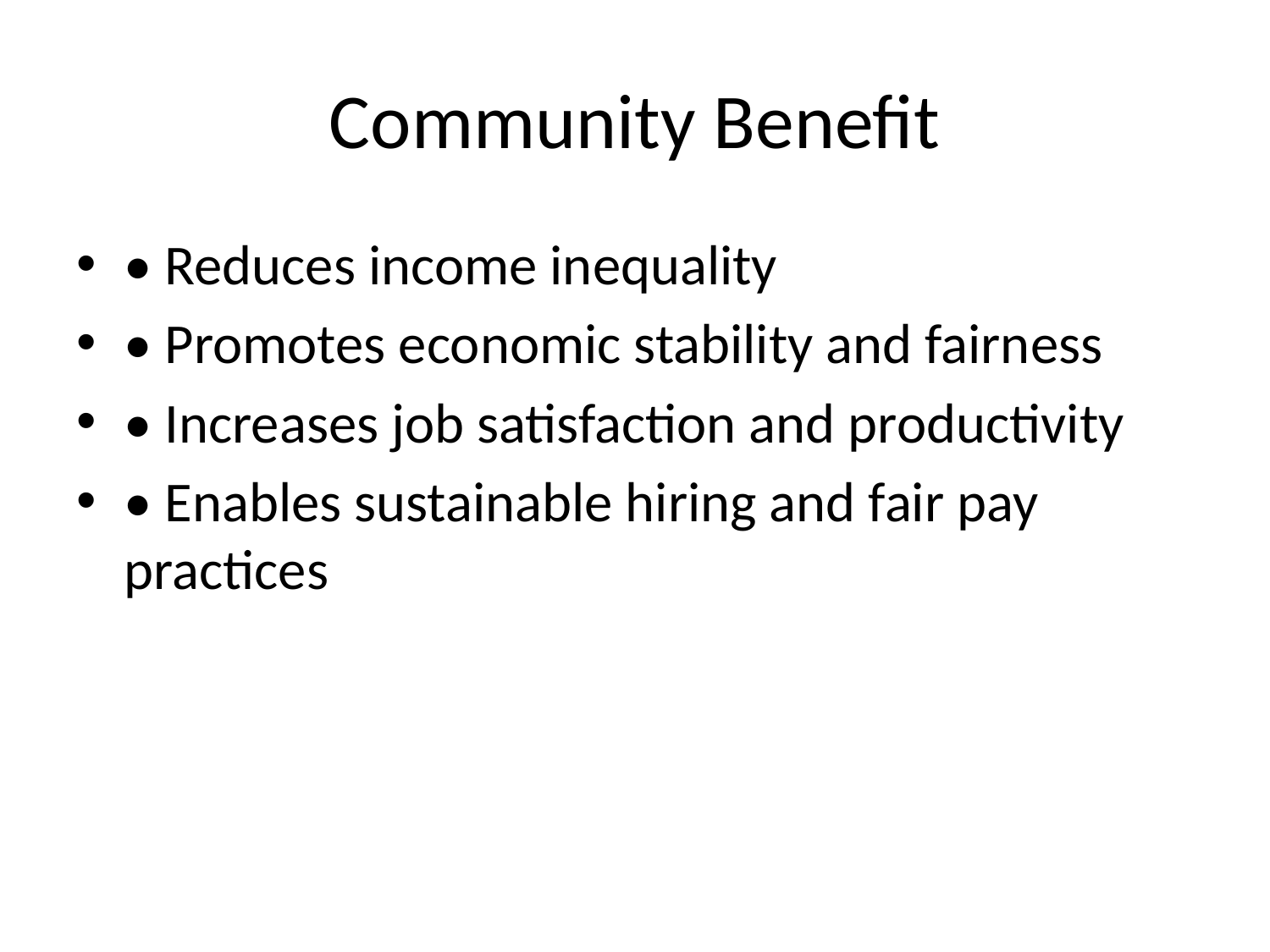

# Community Benefit
• Reduces income inequality
• Promotes economic stability and fairness
• Increases job satisfaction and productivity
• Enables sustainable hiring and fair pay practices